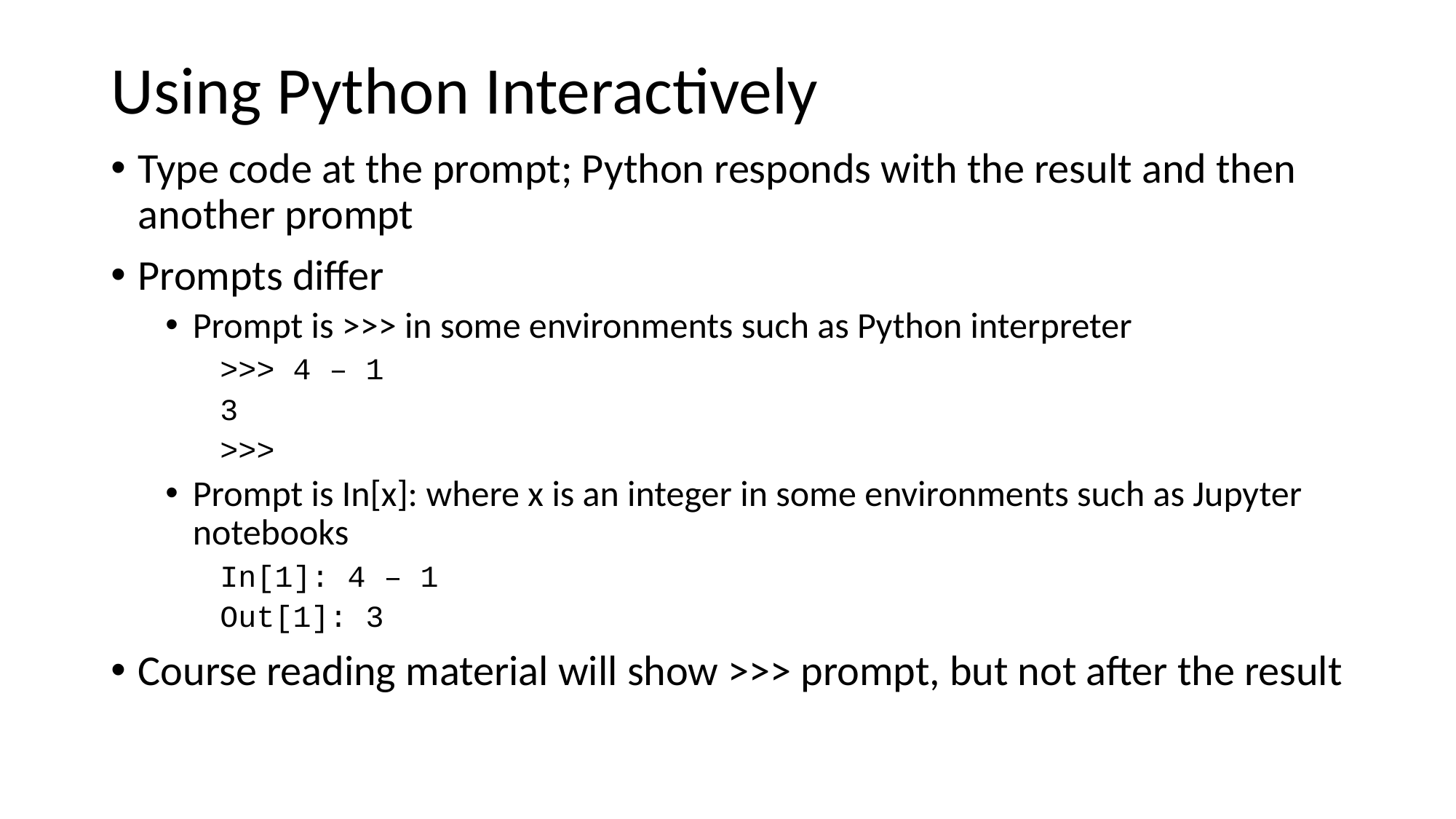

# Using Python Interactively
Type code at the prompt; Python responds with the result and then another prompt
Prompts differ
Prompt is >>> in some environments such as Python interpreter
>>> 4 – 1
3
>>>
Prompt is In[x]: where x is an integer in some environments such as Jupyter notebooks
In[1]: 4 – 1
Out[1]: 3
Course reading material will show >>> prompt, but not after the result